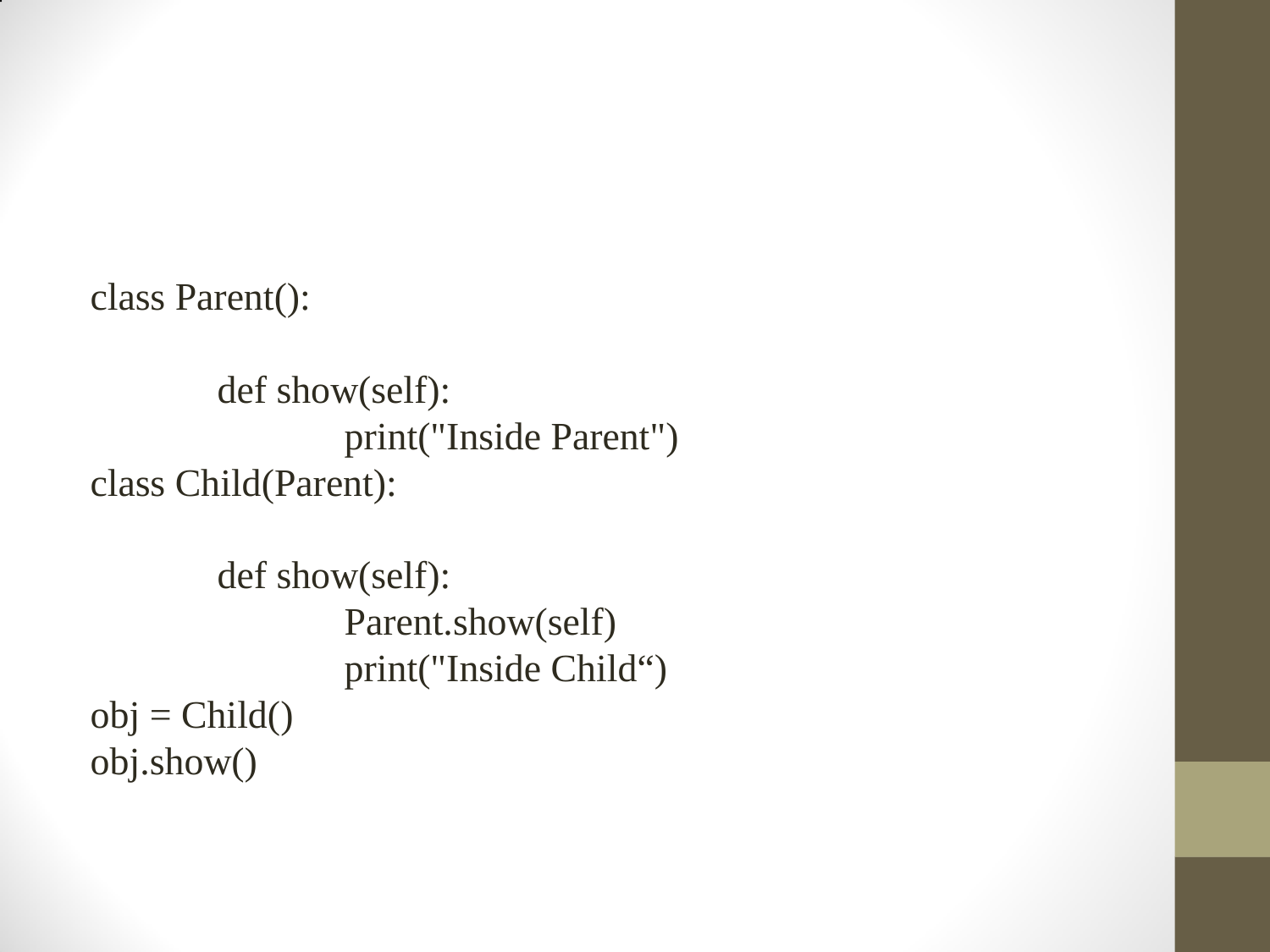

#

class Parent():

	def show(self):
		print("Inside Parent")
class Child(Parent):

	def show(self):
		Parent.show(self)
		print("Inside Child“)
obj = Child()
obj.show()